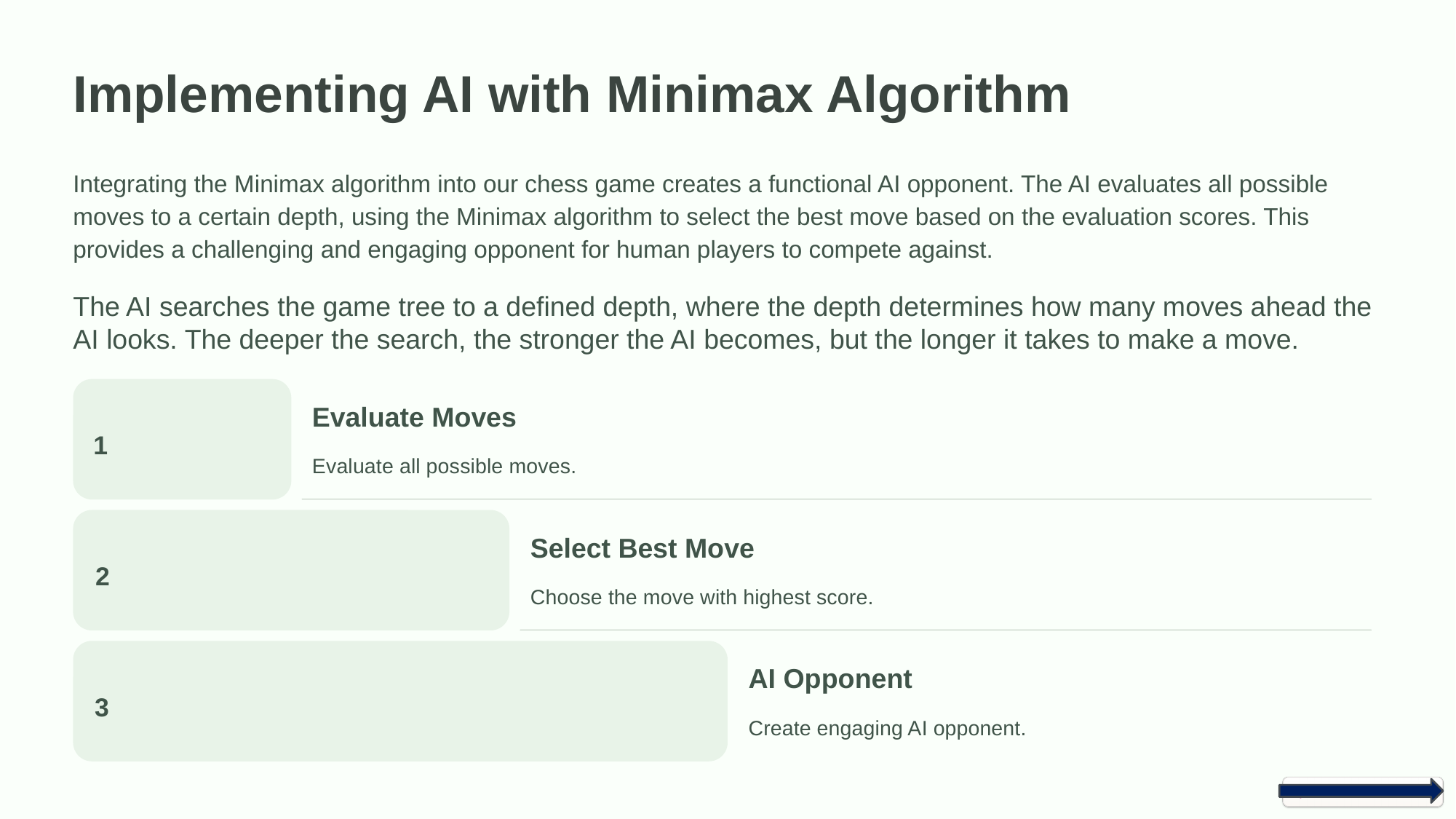

Implementing AI with Minimax Algorithm
Integrating the Minimax algorithm into our chess game creates a functional AI opponent. The AI evaluates all possible moves to a certain depth, using the Minimax algorithm to select the best move based on the evaluation scores. This provides a challenging and engaging opponent for human players to compete against.
The AI searches the game tree to a defined depth, where the depth determines how many moves ahead the AI looks. The deeper the search, the stronger the AI becomes, but the longer it takes to make a move.

Evaluate Moves
1
Evaluate all possible moves.

Select Best Move
2
Choose the move with highest score.

AI Opponent
3
Create engaging AI opponent.